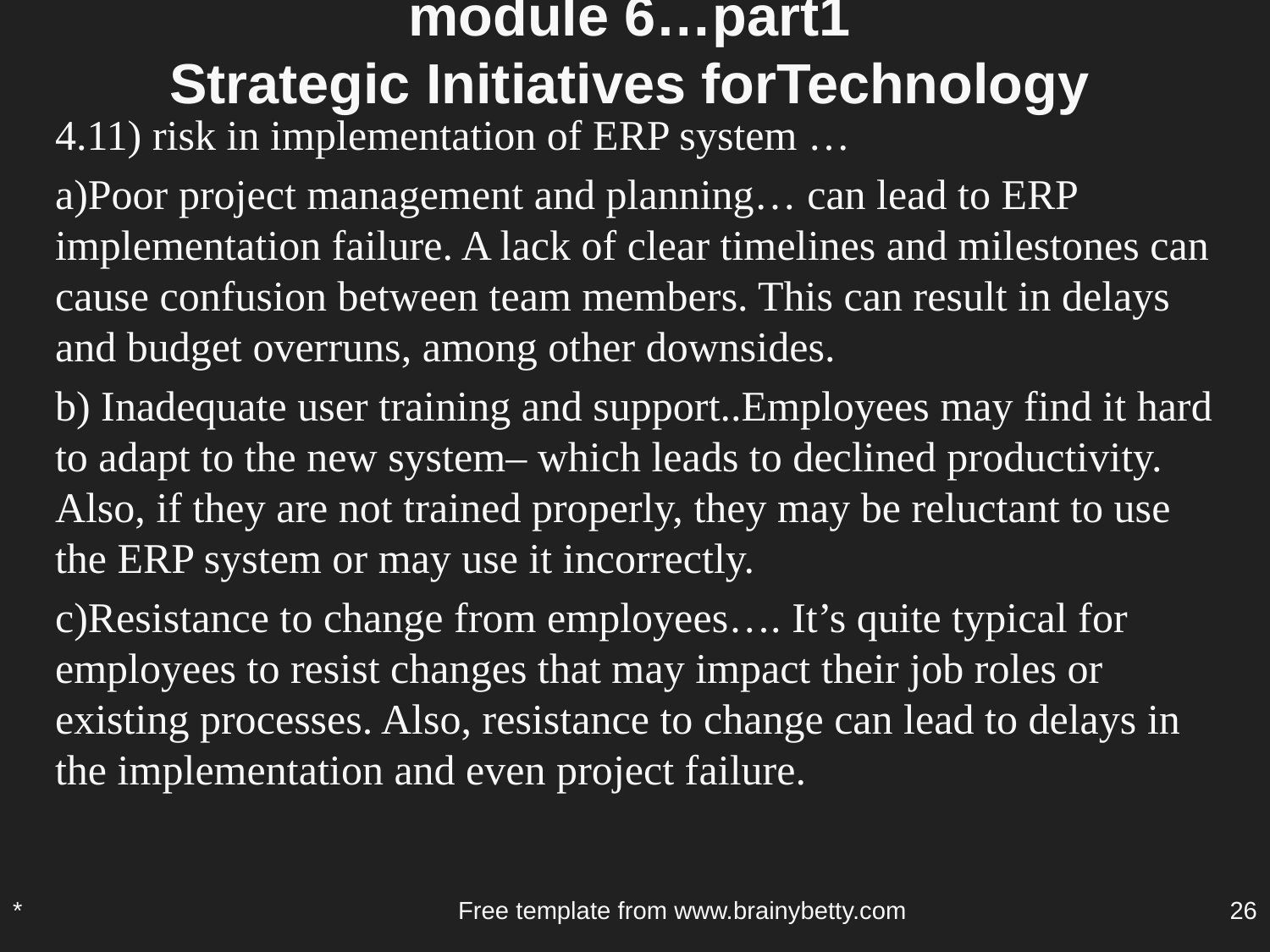

# module 6…part1 Strategic Initiatives forTechnology
4.11) risk in implementation of ERP system …
a)Poor project management and planning… can lead to ERP implementation failure. A lack of clear timelines and milestones can cause confusion between team members. This can result in delays and budget overruns, among other downsides.
b) Inadequate user training and support..Employees may find it hard to adapt to the new system– which leads to declined productivity. Also, if they are not trained properly, they may be reluctant to use the ERP system or may use it incorrectly.
c)Resistance to change from employees…. It’s quite typical for employees to resist changes that may impact their job roles or existing processes. Also, resistance to change can lead to delays in the implementation and even project failure.
*
Free template from www.brainybetty.com
26